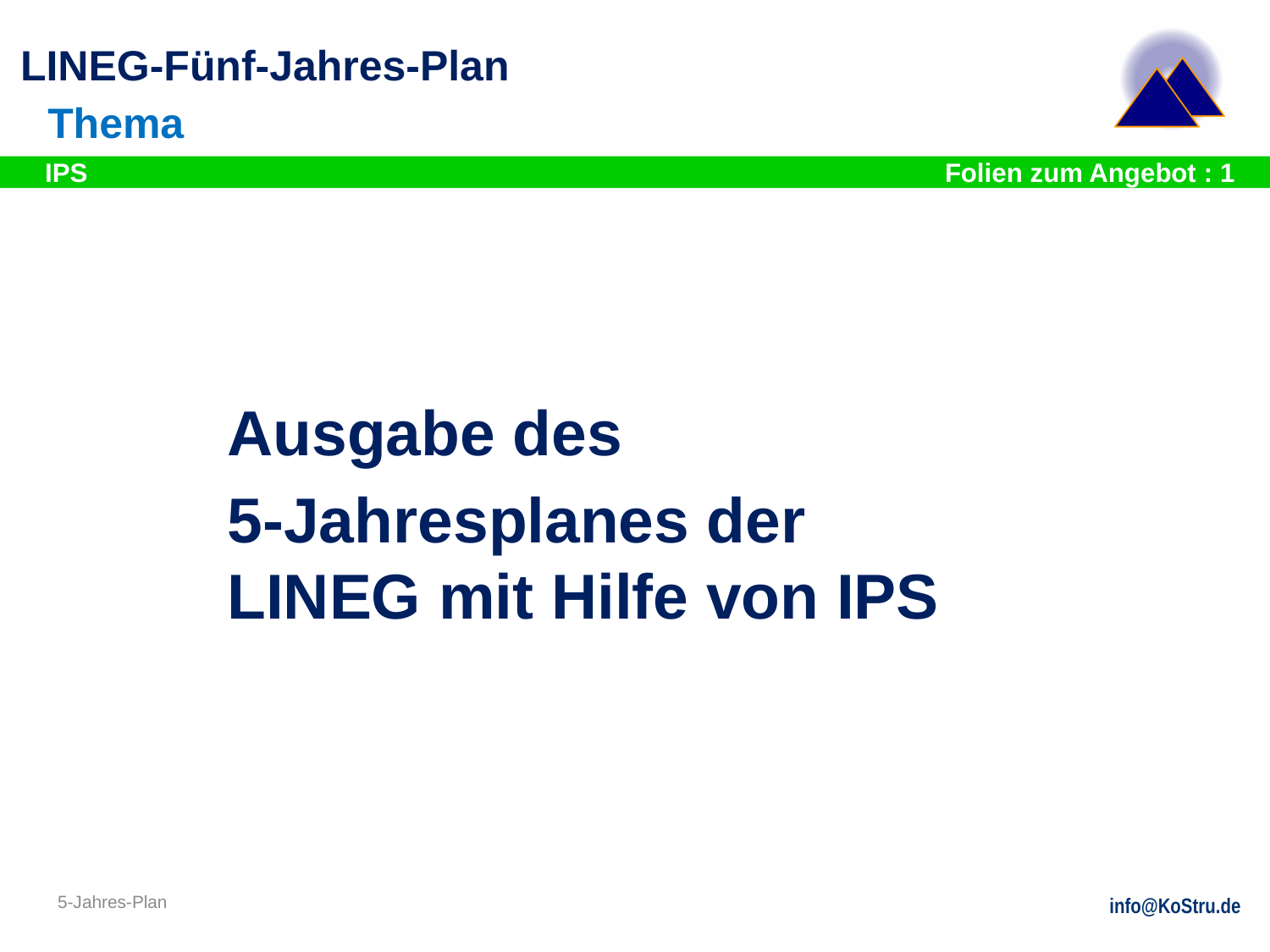

# Thema
Ausgabe des
5-Jahresplanes der LINEG mit Hilfe von IPS
5-Jahres-Plan